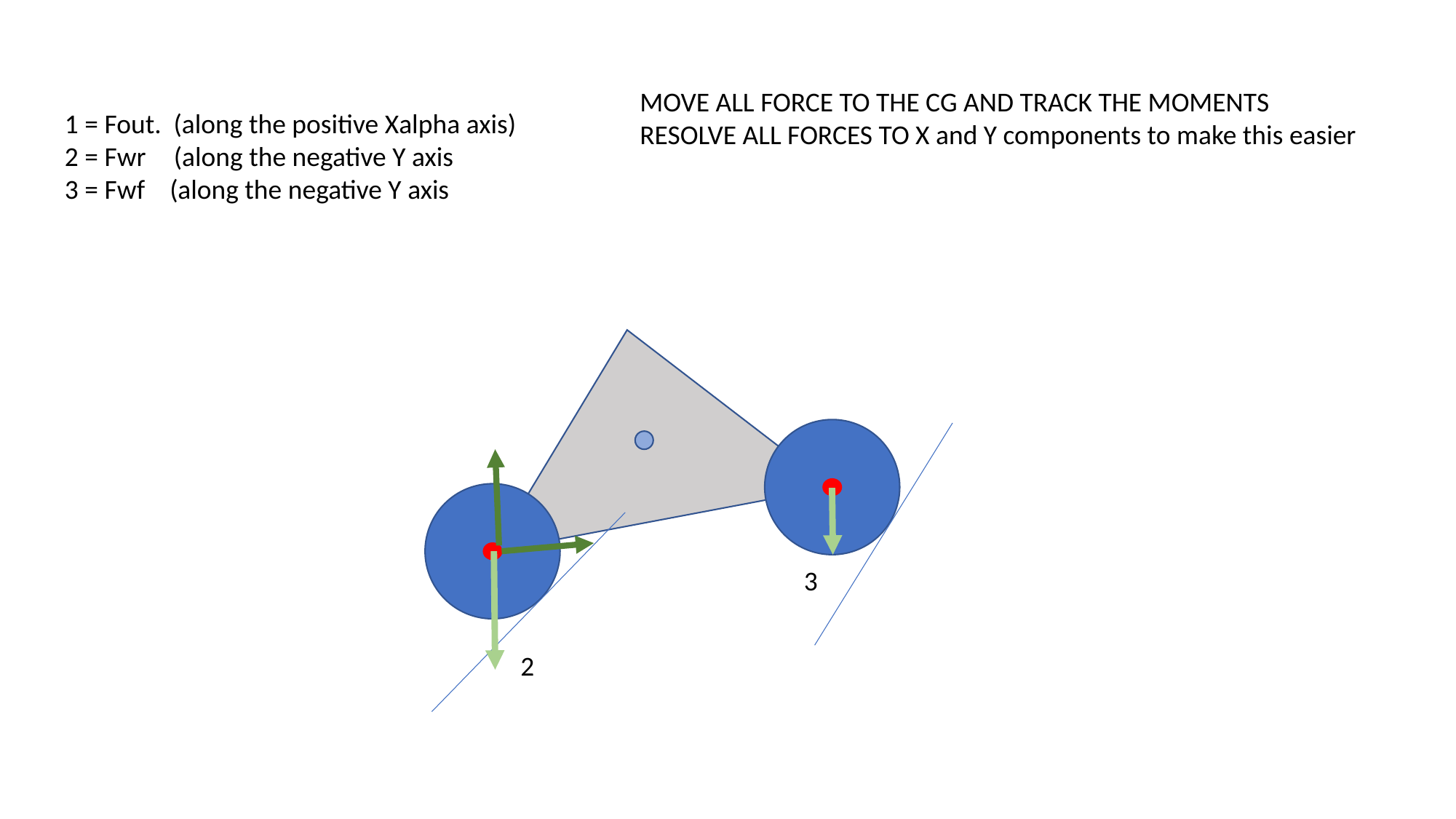

MOVE ALL FORCE TO THE CG AND TRACK THE MOMENTS
RESOLVE ALL FORCES TO X and Y components to make this easier
1 = Fout.  (along the positive Xalpha axis)
2 = Fwr 	(along the negative Y axis
3 = Fwf    (along the negative Y axis

3
2